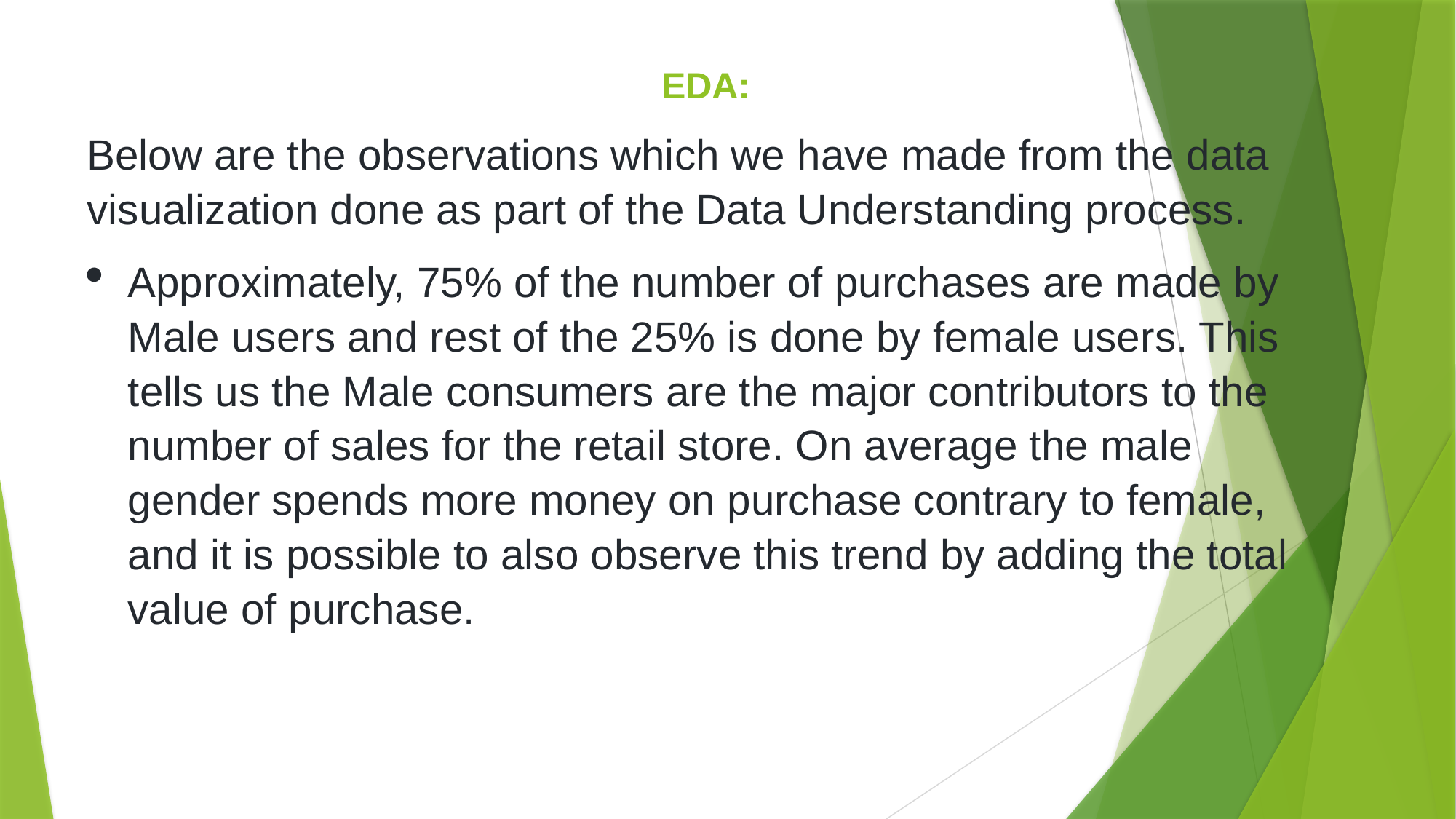

EDA:
Below are the observations which we have made from the data visualization done as part of the Data Understanding process.
Approximately, 75% of the number of purchases are made by Male users and rest of the 25% is done by female users. This tells us the Male consumers are the major contributors to the number of sales for the retail store. On average the male gender spends more money on purchase contrary to female, and it is possible to also observe this trend by adding the total value of purchase.